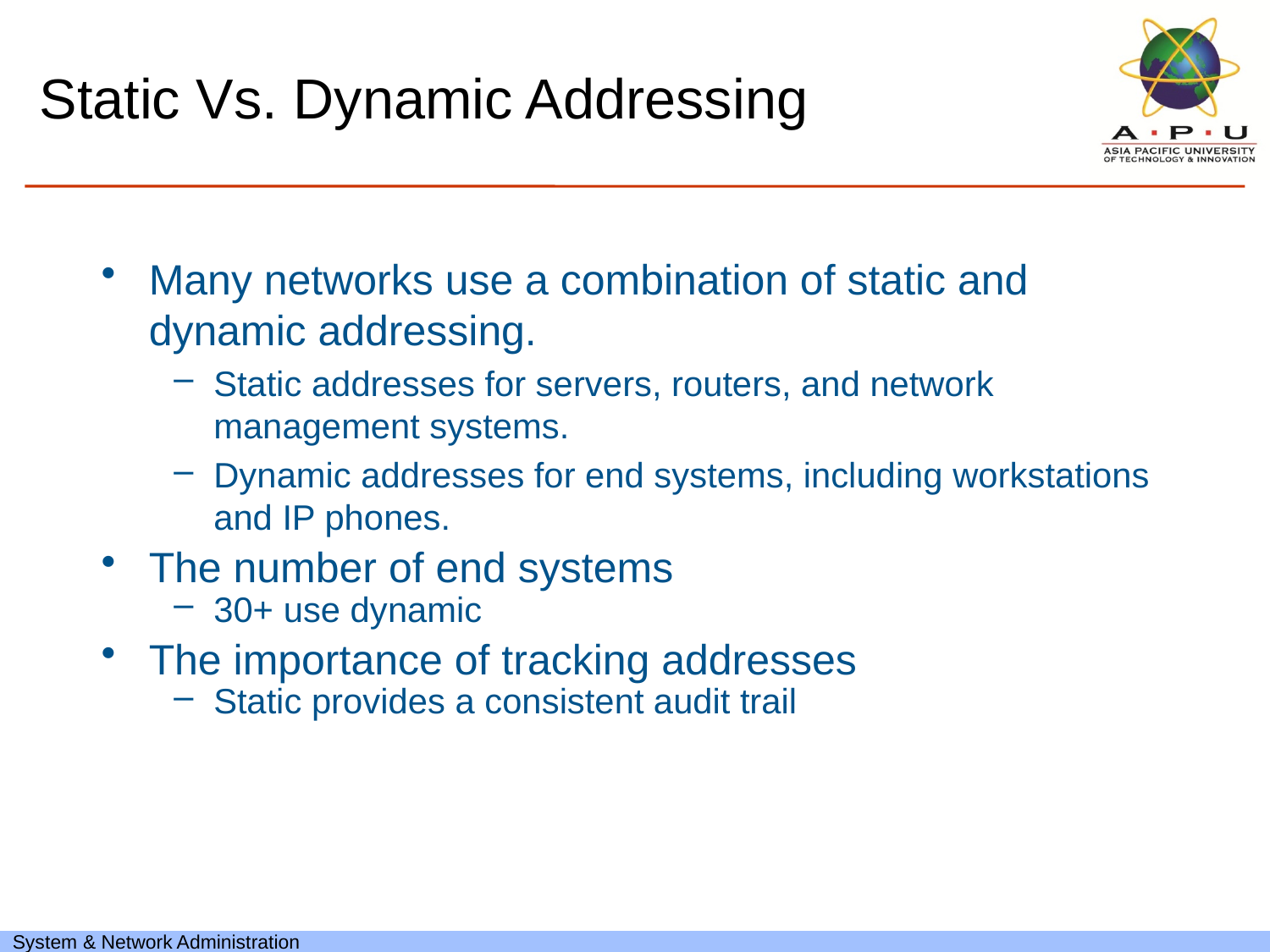

# Static Vs. Dynamic Addressing
Many networks use a combination of static and dynamic addressing.
Static addresses for servers, routers, and network management systems.
Dynamic addresses for end systems, including workstations and IP phones.
The number of end systems
30+ use dynamic
The importance of tracking addresses
Static provides a consistent audit trail